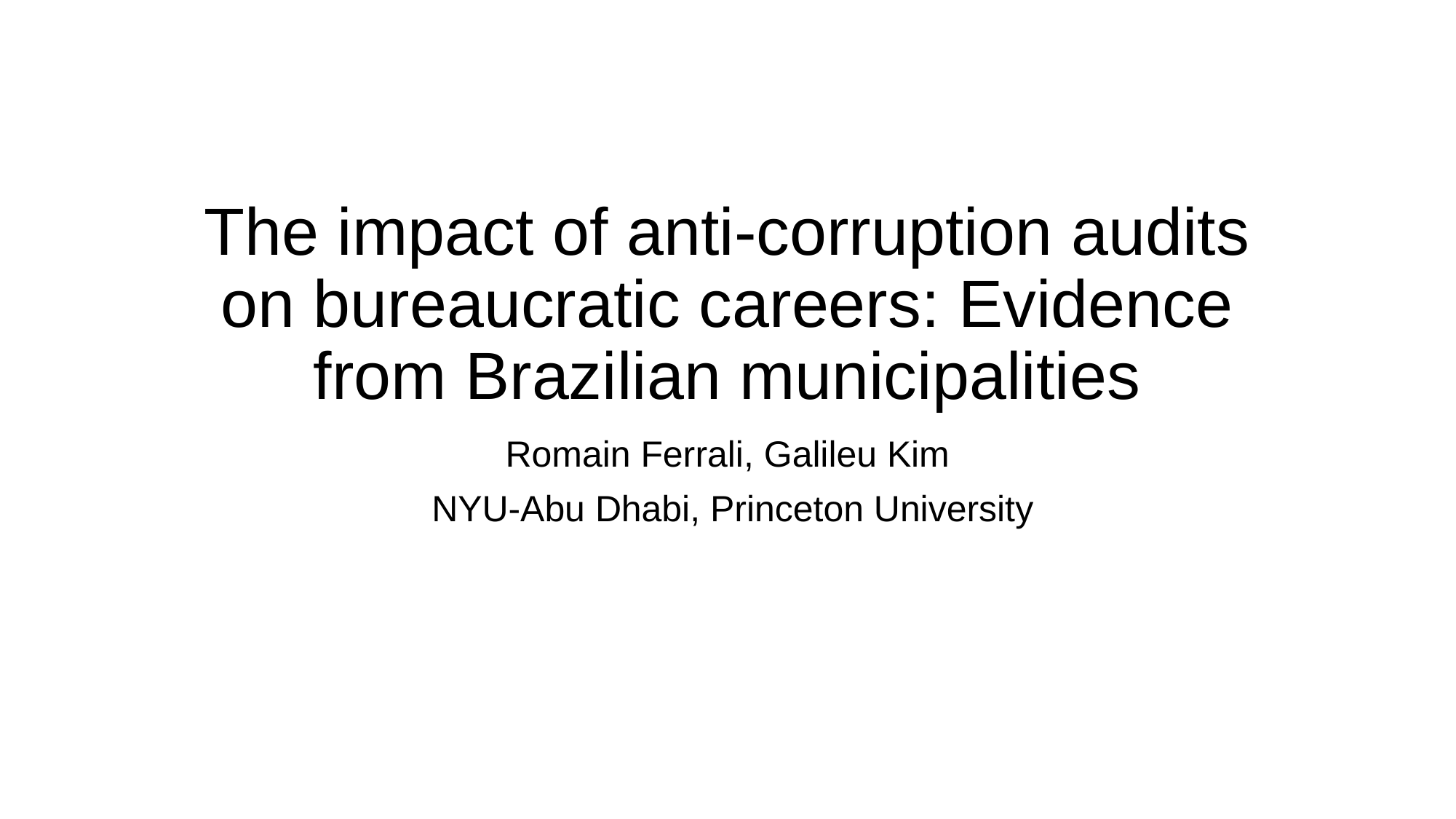

# The impact of anti-corruption audits on bureaucratic careers: Evidence from Brazilian municipalities
Romain Ferrali, Galileu Kim
 NYU-Abu Dhabi, Princeton University